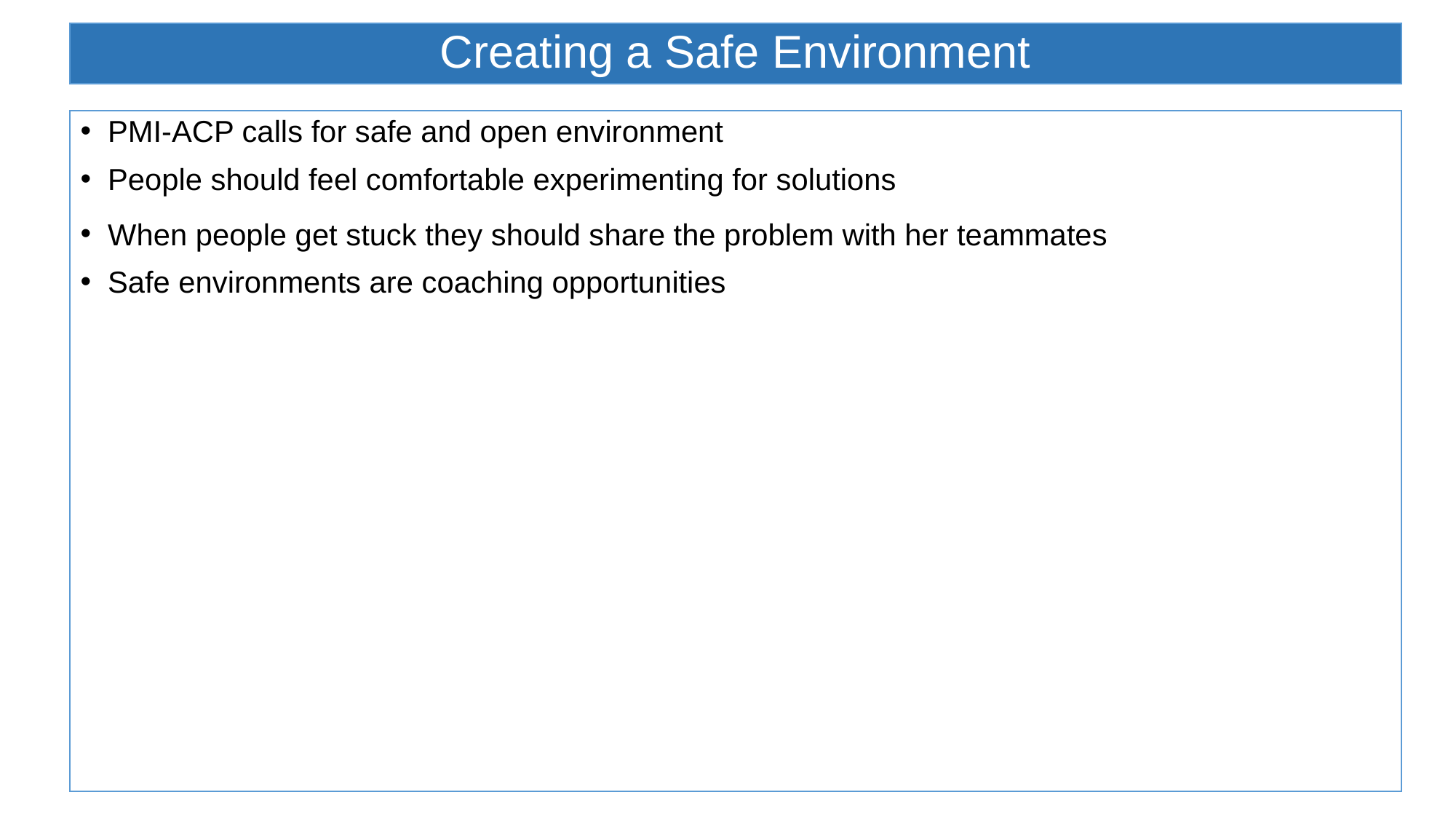

# Creating a Safe Environment
PMI-ACP calls for safe and open environment
People should feel comfortable experimenting for solutions
When people get stuck they should share the problem with her teammates
Safe environments are coaching opportunities